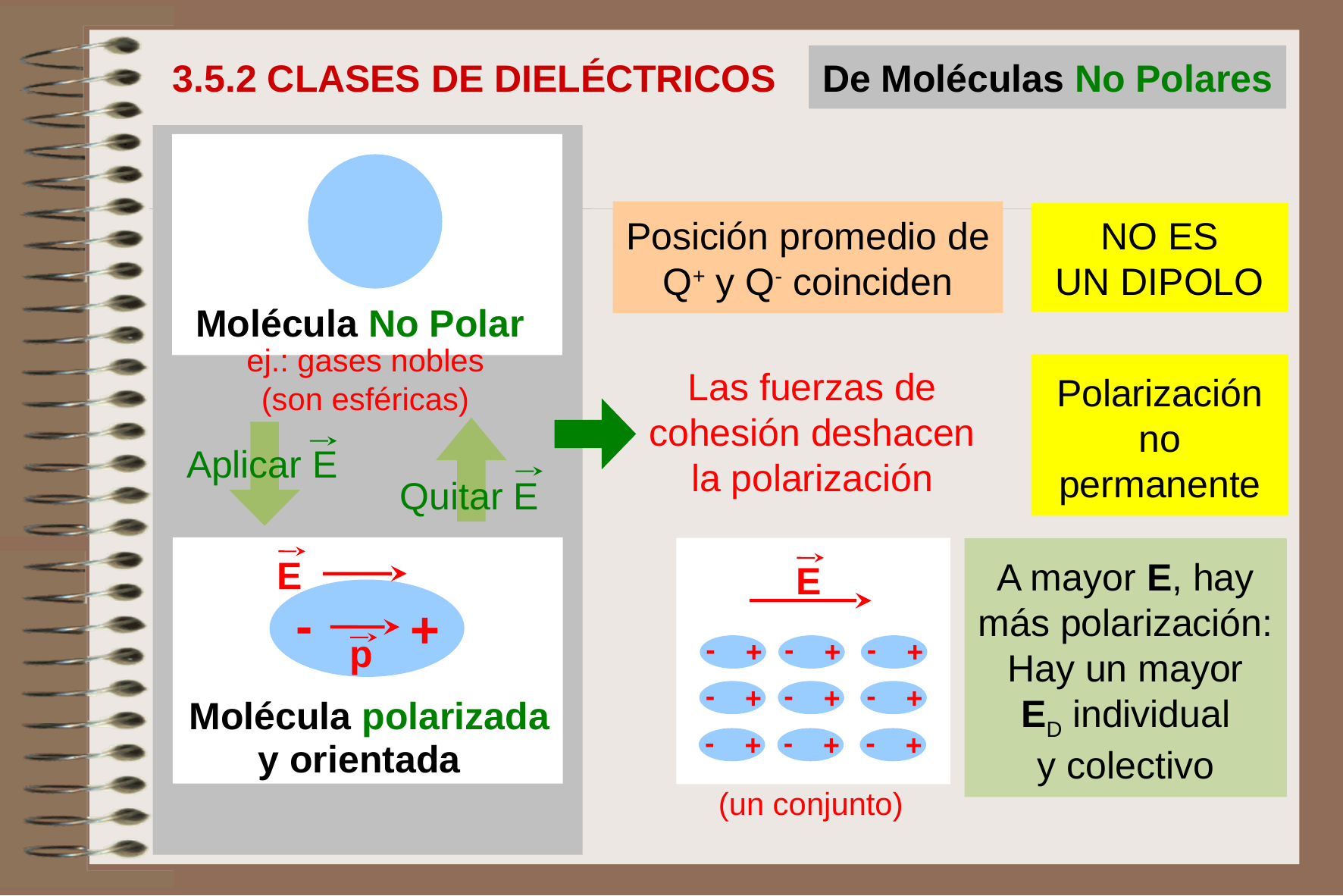

De Moléculas No Polares
3.5.2 CLASES DE DIELÉCTRICOS

Molécula No Polar
Posición promedio de Q+ y Q- coinciden
NO ES
UN DIPOLO
ej.: gases nobles
(son esféricas)
Las fuerzas de cohesión deshacen la polarización

Polarización no permanente

Quitar E

Aplicar E

E

-
-
-
+
+
+

-
-
-
+
+
+

-
-
-
+
+
+

(un conjunto)
A mayor E, hay más polarización: Hay un mayor
ED individual
y colectivo
E

p

-
+
Molécula polarizada
y orientada